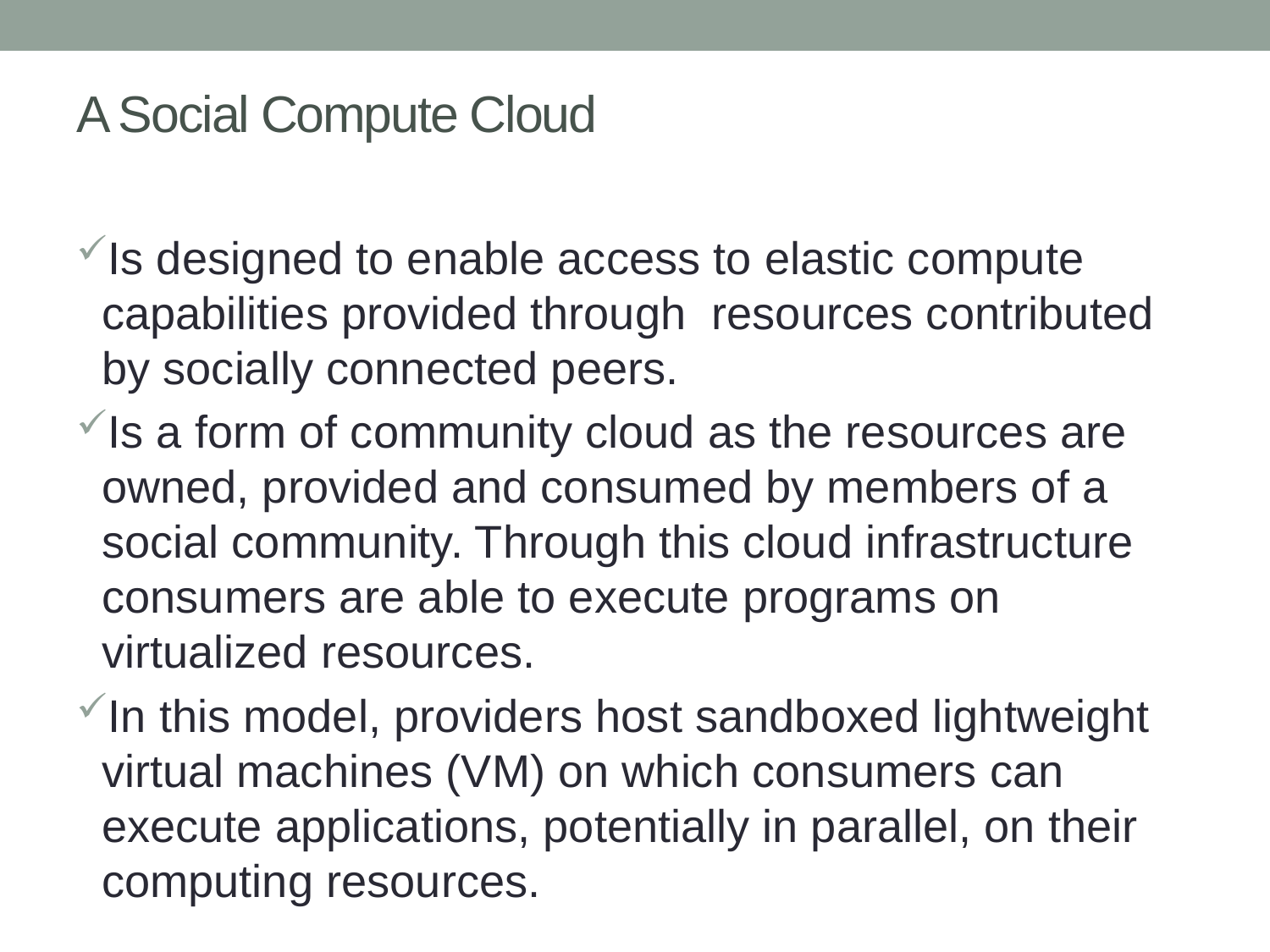

# A Social Compute Cloud
Is designed to enable access to elastic compute capabilities provided through  resources contributed by socially connected peers.
Is a form of community cloud as the resources are owned, provided and consumed by members of a social community. Through this cloud infrastructure consumers are able to execute programs on virtualized resources.
In this model, providers host sandboxed lightweight virtual machines (VM) on which consumers can execute applications, potentially in parallel, on their computing resources.